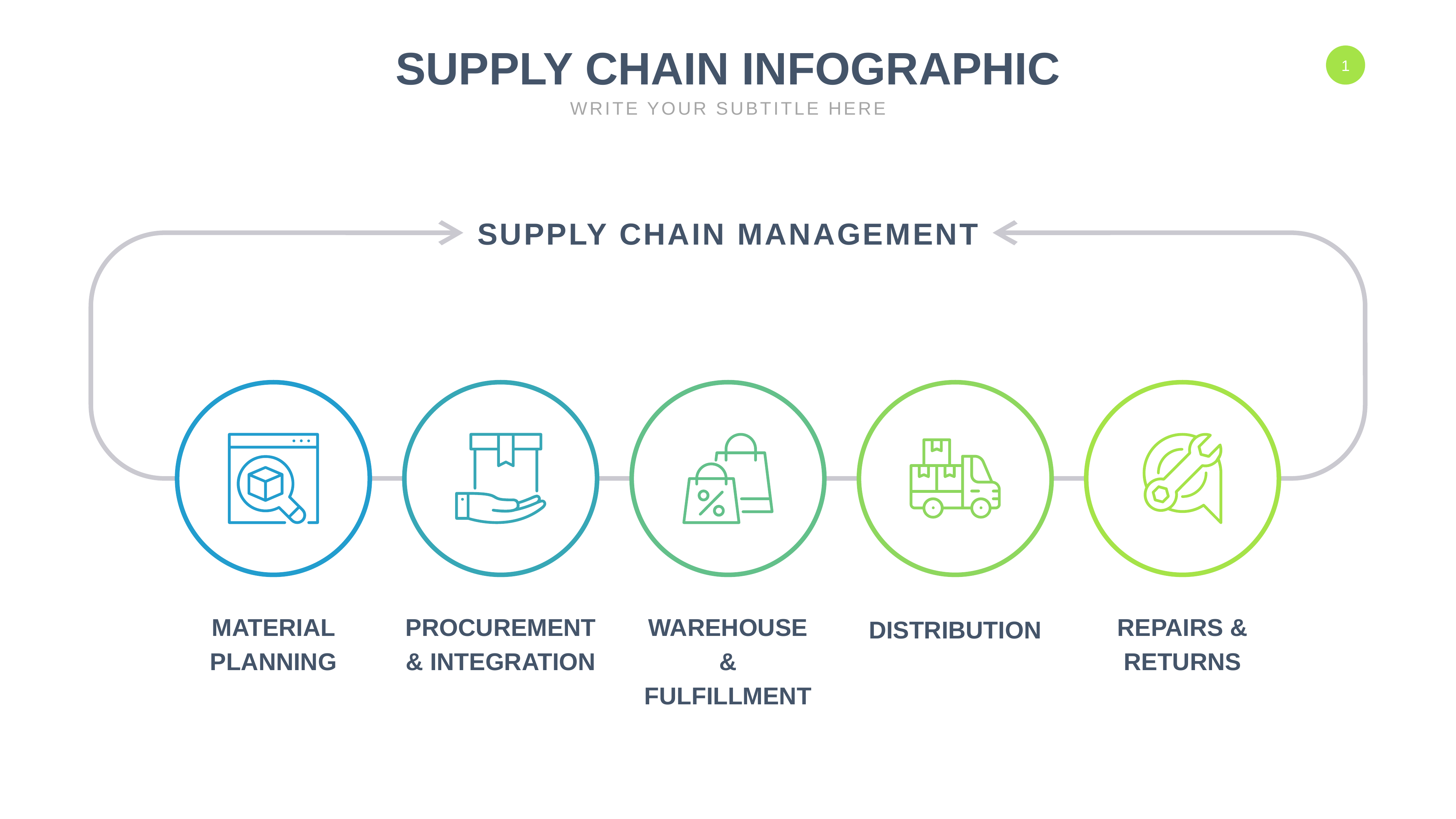

SUPPLY CHAIN INFOGRAPHIC
WRITE YOUR SUBTITLE HERE
SUPPLY CHAIN MANAGEMENT

MATERIAL PLANNING
PROCUREMENT & INTEGRATION
WAREHOUSE & FULFILLMENT
REPAIRS & RETURNS
DISTRIBUTION